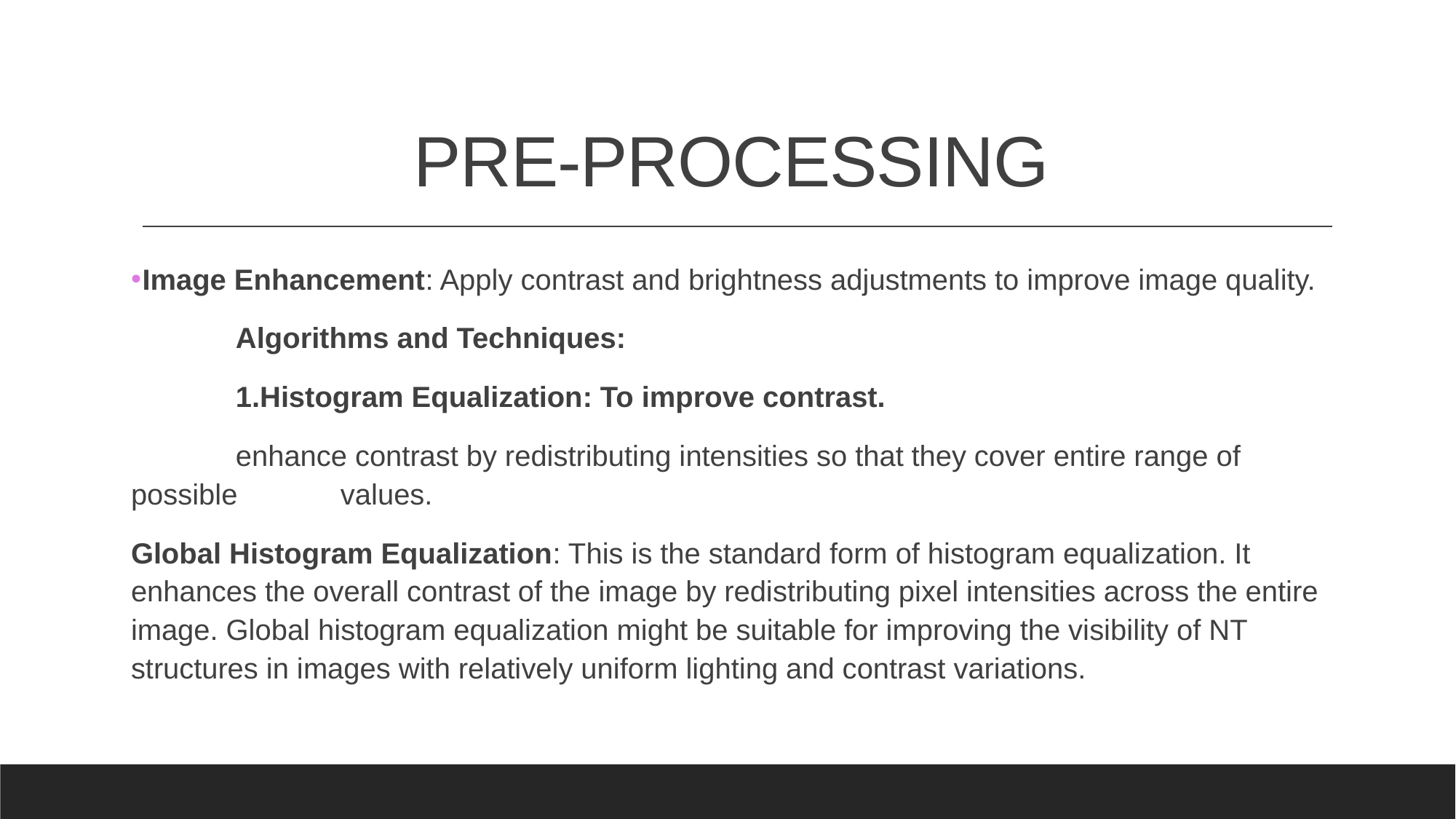

# PRE-PROCESSING
Image Enhancement: Apply contrast and brightness adjustments to improve image quality.
	Algorithms and Techniques:
	1.Histogram Equalization: To improve contrast.
	enhance contrast by redistributing intensities so that they cover entire range of possible 	values.
Global Histogram Equalization: This is the standard form of histogram equalization. It enhances the overall contrast of the image by redistributing pixel intensities across the entire image. Global histogram equalization might be suitable for improving the visibility of NT structures in images with relatively uniform lighting and contrast variations.